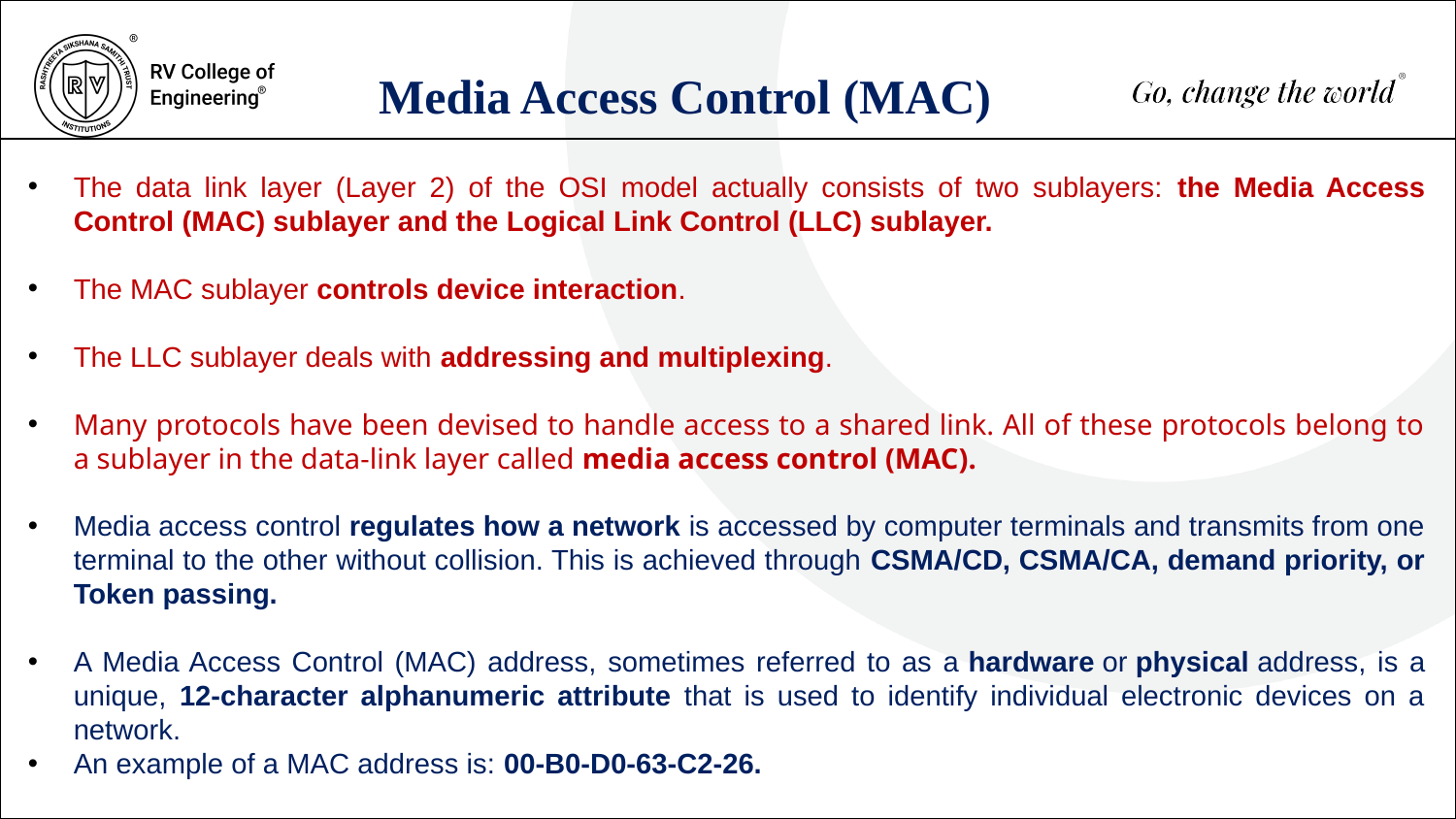

Media Access Control (MAC)

The data link layer (Layer 2) of the OSI model actually consists of two sublayers: the Media Access Control (MAC) sublayer and the Logical Link Control (LLC) sublayer.

The MAC sublayer controls device interaction.

The LLC sublayer deals with addressing and multiplexing.

Many protocols have been devised to handle access to a shared link. All of these protocols belong to a sublayer in the data-link layer called media access control (MAC).

Media access control regulates how a network is accessed by computer terminals and transmits from one terminal to the other without collision. This is achieved through CSMA/CD, CSMA/CA, demand priority, or Token passing.

A Media Access Control (MAC) address, sometimes referred to as a hardware or physical address, is a unique, 12-character alphanumeric attribute that is used to identify individual electronic devices on a network.
An example of a MAC address is: 00-B0-D0-63-C2-26.